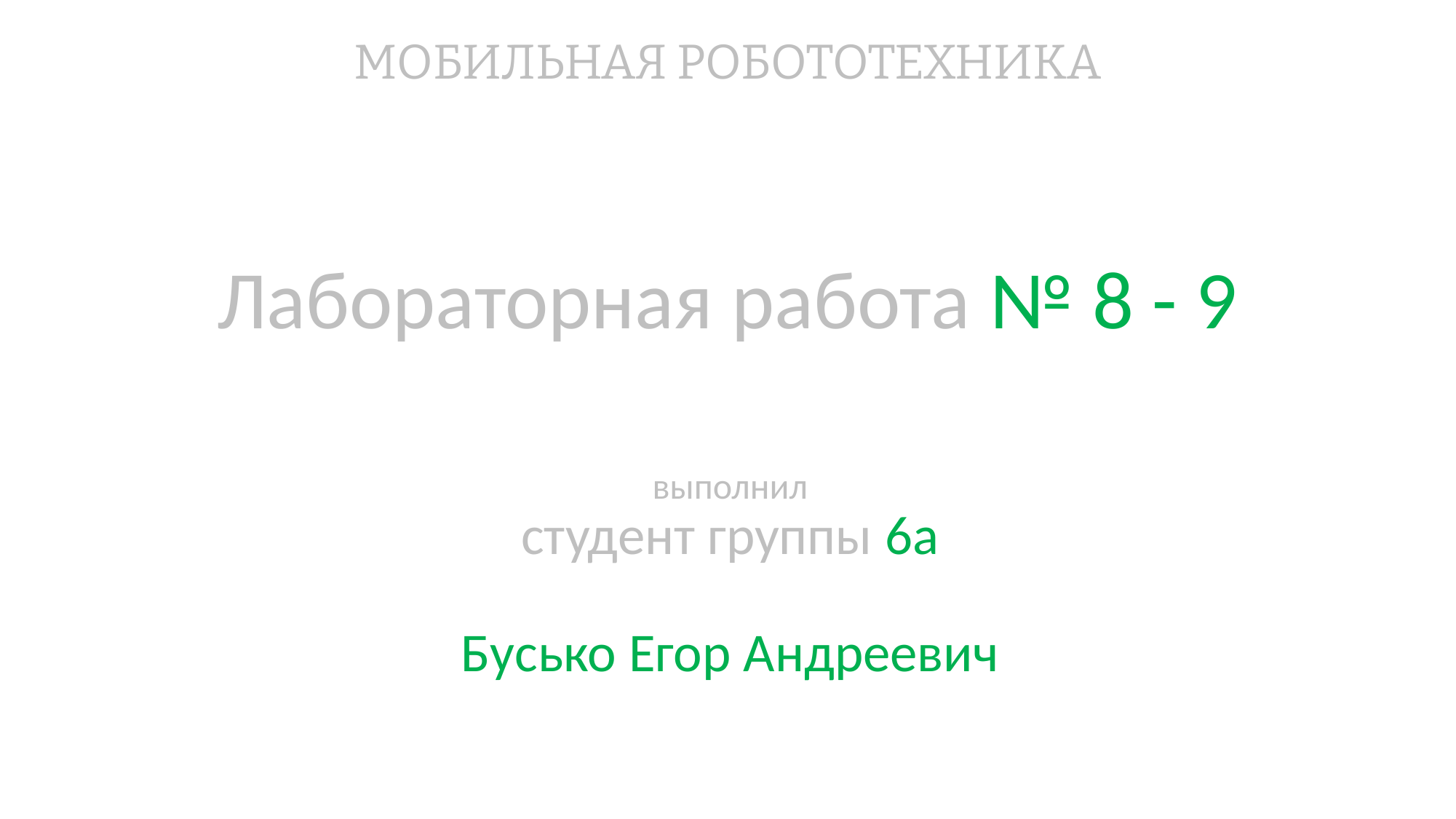

# МОБИЛЬНАЯ РОБОТОТЕХНИКА
Лабораторная работа № 8 - 9
выполнил
студент группы 6а
Бусько Егор Андреевич